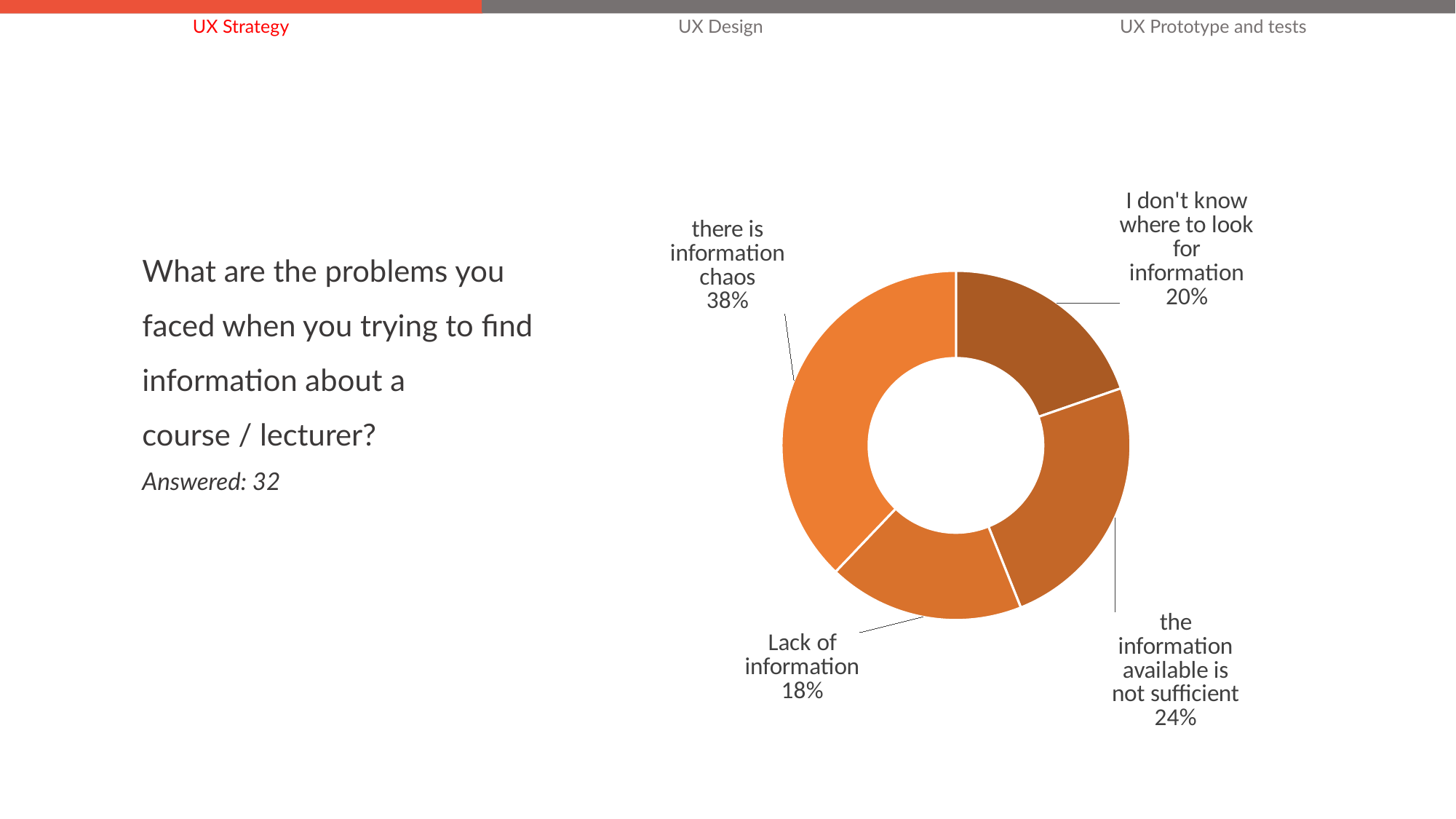

UX Strategy
UX Design
UX Prototype and tests

### Chart

| Category |  |
|---|---|
| I don't know where to look for information | 13.0 |
| the information available is not sufficient | 16.0 |
| Lack of information | 12.0 |
| there is information chaos | 25.0 |
What are the problems you faced when you trying to find information about a
course / lecturer?
Answered: 32